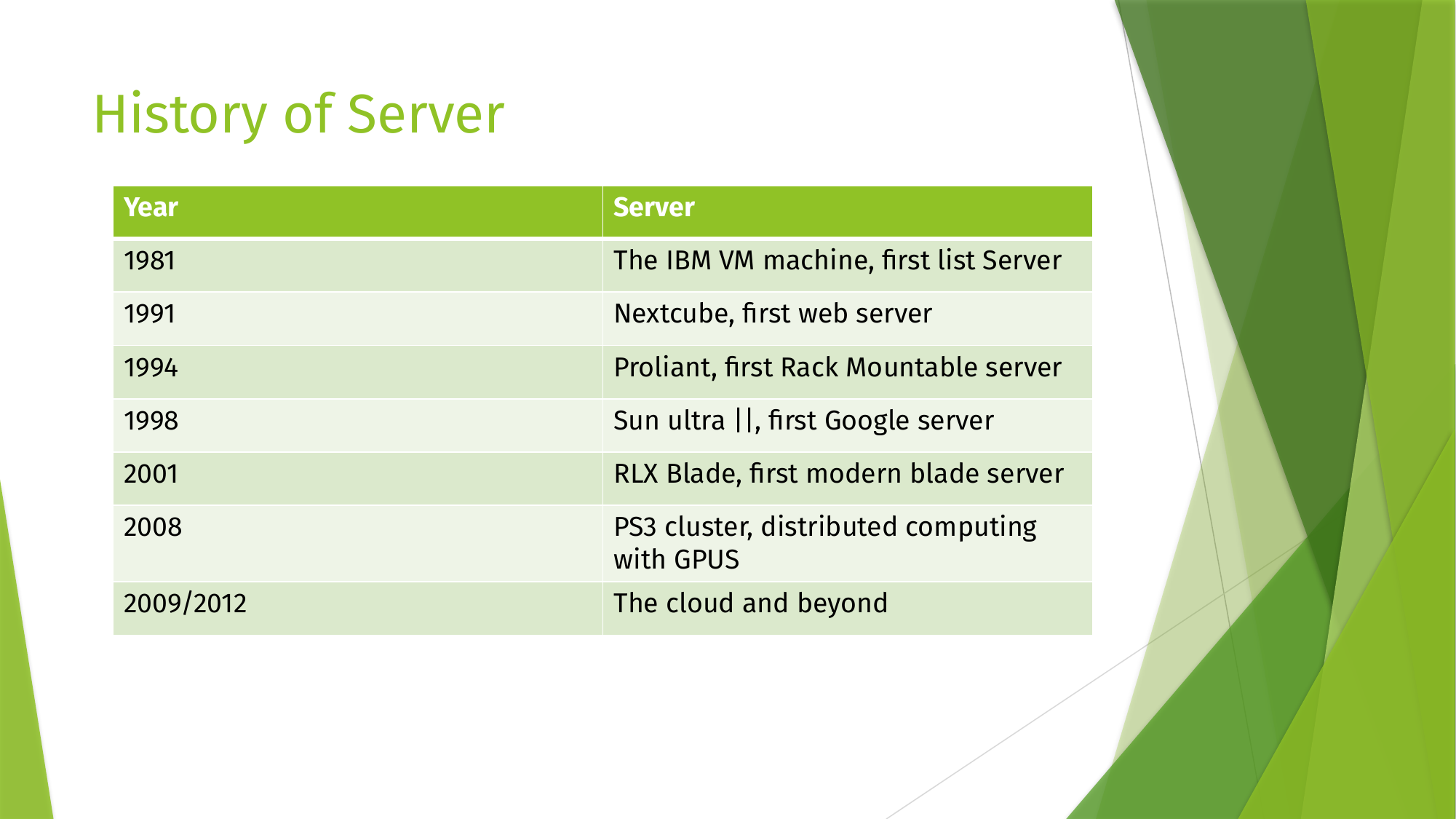

# History of Server
| Year | Server |
| --- | --- |
| 1981 | The IBM VM machine, first list Server |
| 1991 | Nextcube, first web server |
| 1994 | Proliant, first Rack Mountable server |
| 1998 | Sun ultra ||, first Google server |
| 2001 | RLX Blade, first modern blade server |
| 2008 | PS3 cluster, distributed computing with GPUS |
| 2009/2012 | The cloud and beyond |